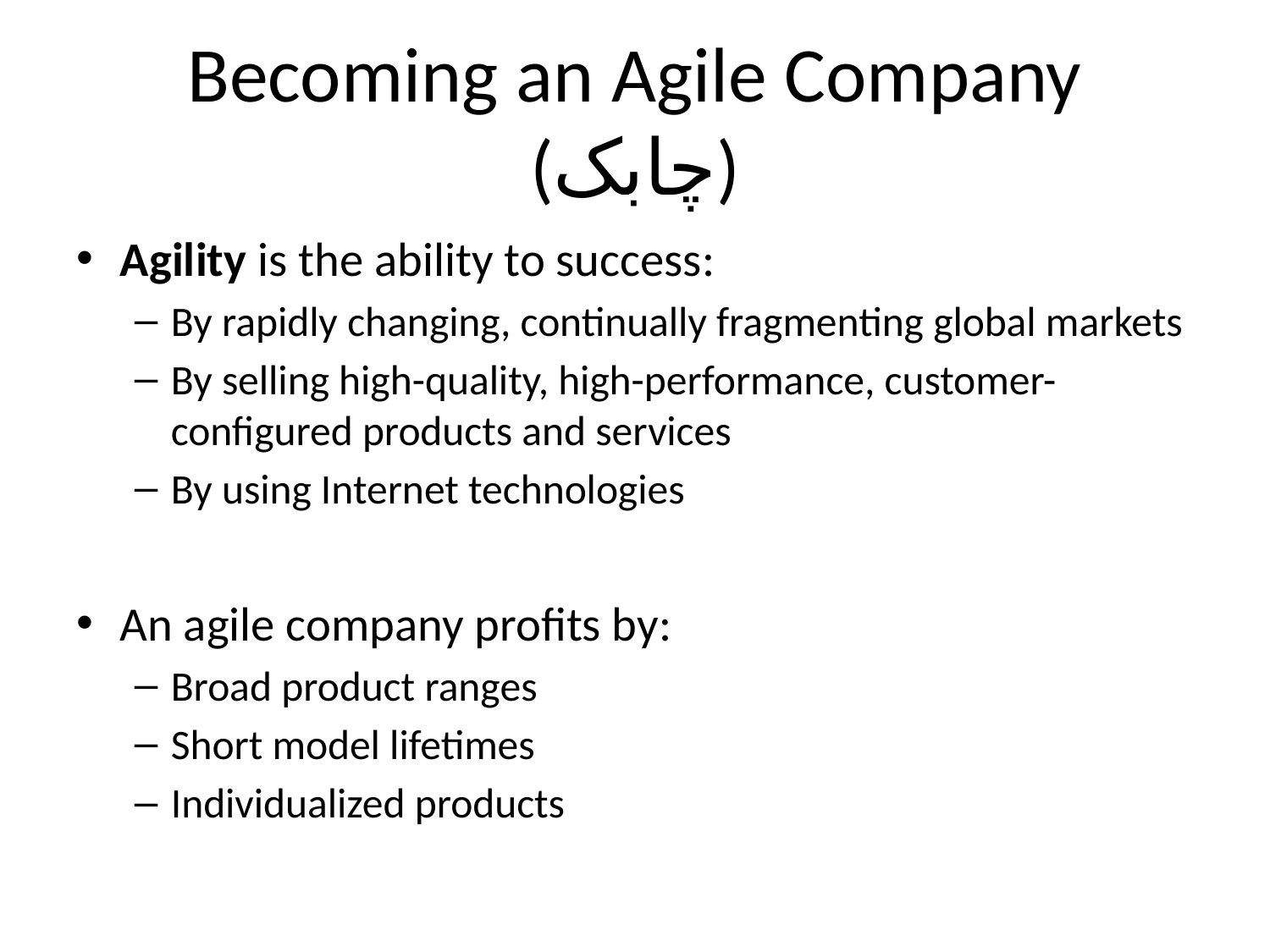

# Becoming an Agile Company (چابک)
Agility is the ability to success:
By rapidly changing, continually fragmenting global markets
By selling high-quality, high-performance, customer-configured products and services
By using Internet technologies

An agile company profits by:
Broad product ranges
Short model lifetimes
Individualized products